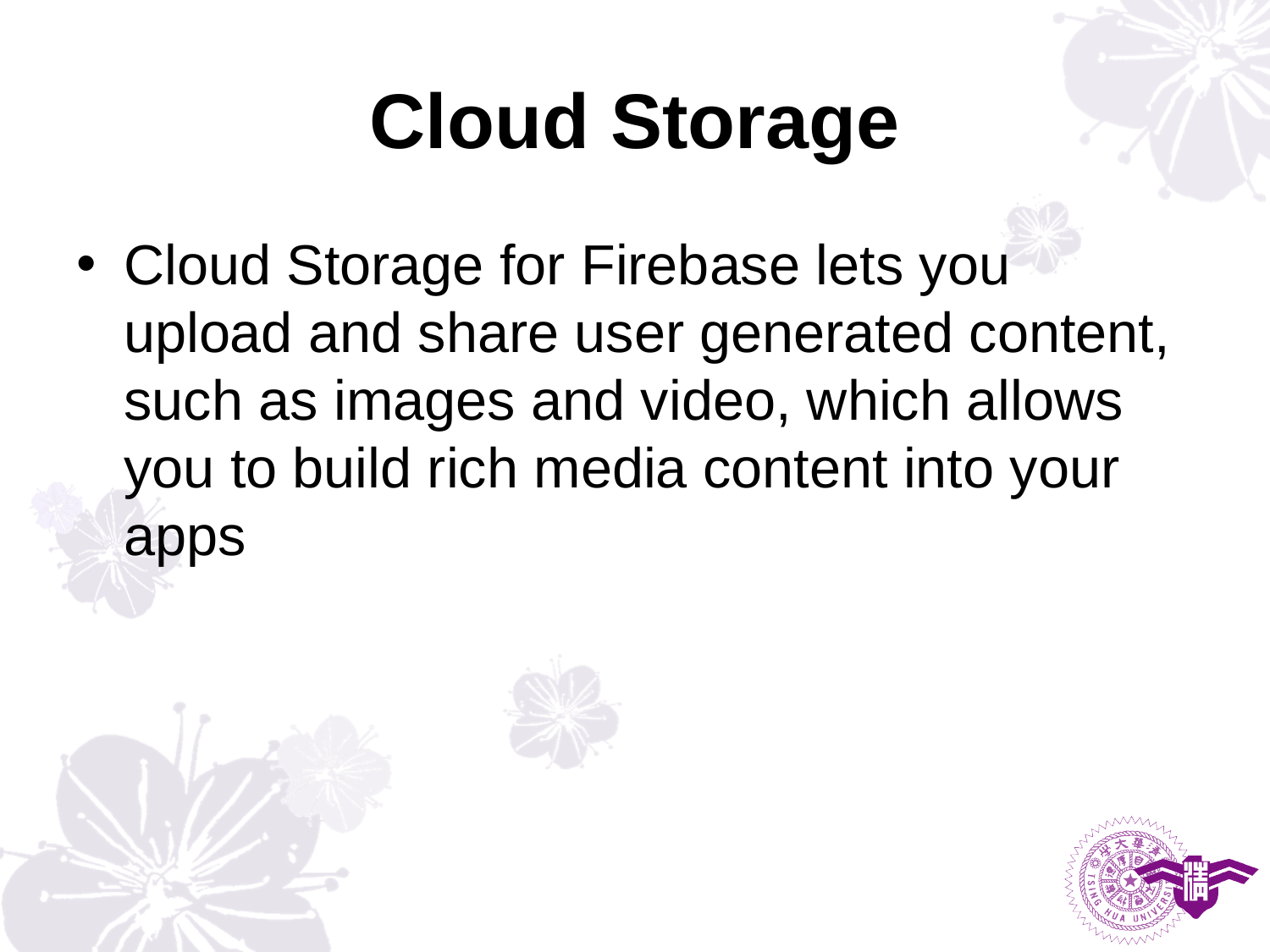

# Cloud Storage
Cloud Storage for Firebase lets you upload and share user generated content, such as images and video, which allows you to build rich media content into your apps